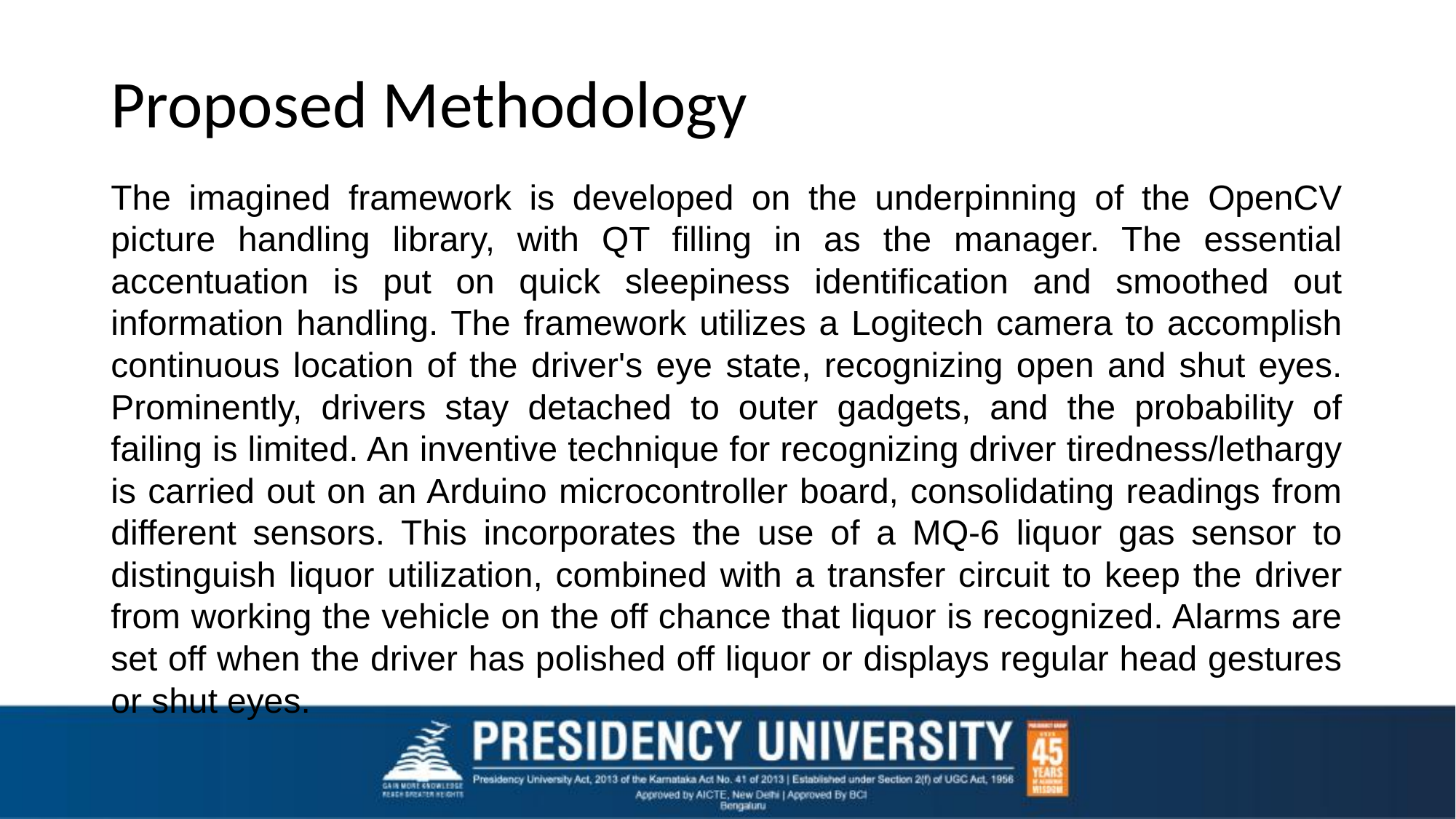

# Proposed Methodology
The imagined framework is developed on the underpinning of the OpenCV picture handling library, with QT filling in as the manager. The essential accentuation is put on quick sleepiness identification and smoothed out information handling. The framework utilizes a Logitech camera to accomplish continuous location of the driver's eye state, recognizing open and shut eyes. Prominently, drivers stay detached to outer gadgets, and the probability of failing is limited. An inventive technique for recognizing driver tiredness/lethargy is carried out on an Arduino microcontroller board, consolidating readings from different sensors. This incorporates the use of a MQ-6 liquor gas sensor to distinguish liquor utilization, combined with a transfer circuit to keep the driver from working the vehicle on the off chance that liquor is recognized. Alarms are set off when the driver has polished off liquor or displays regular head gestures or shut eyes.